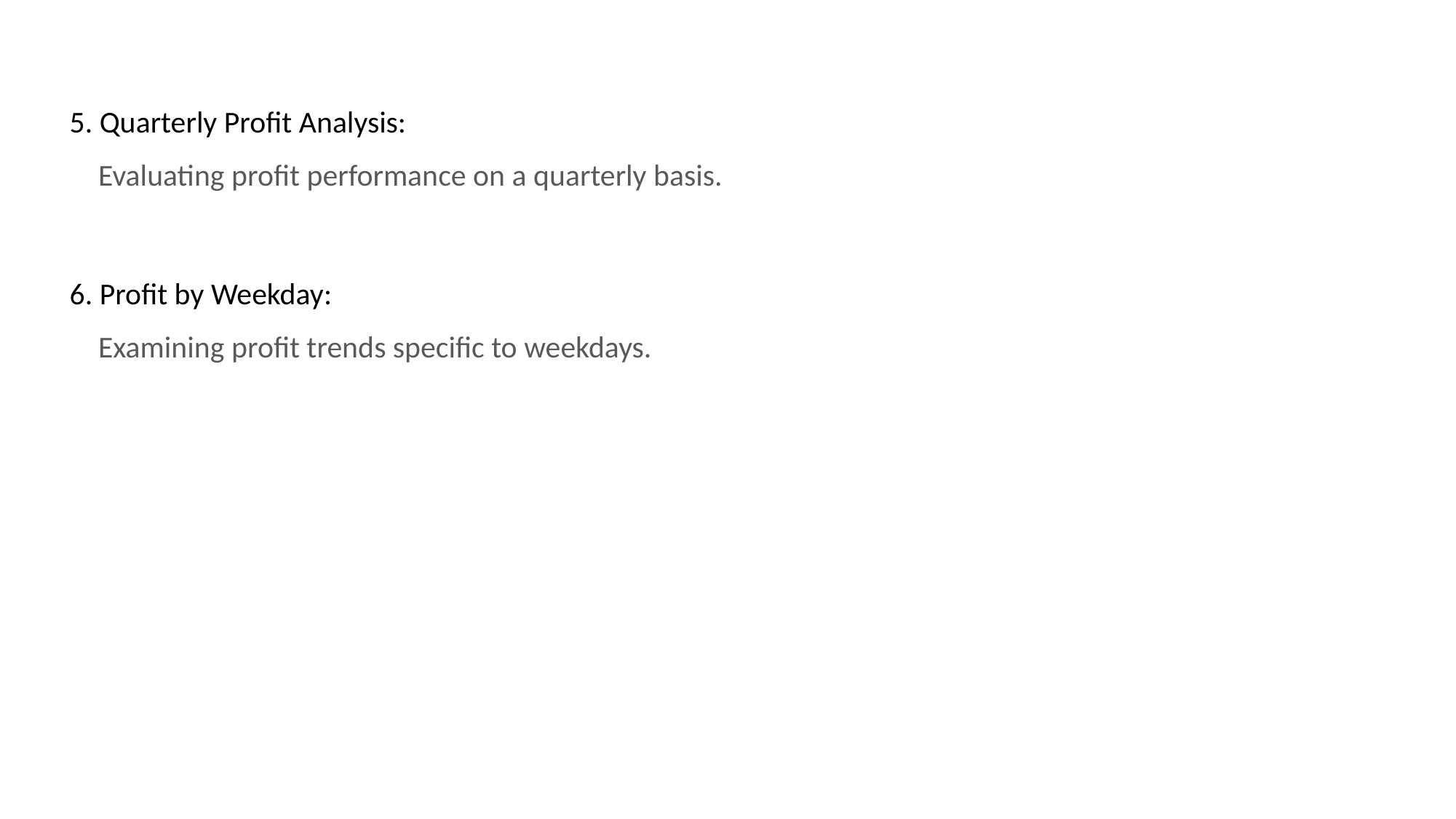

5. Quarterly Profit Analysis:
Evaluating profit performance on a quarterly basis.
6. Profit by Weekday:
Examining profit trends specific to weekdays.